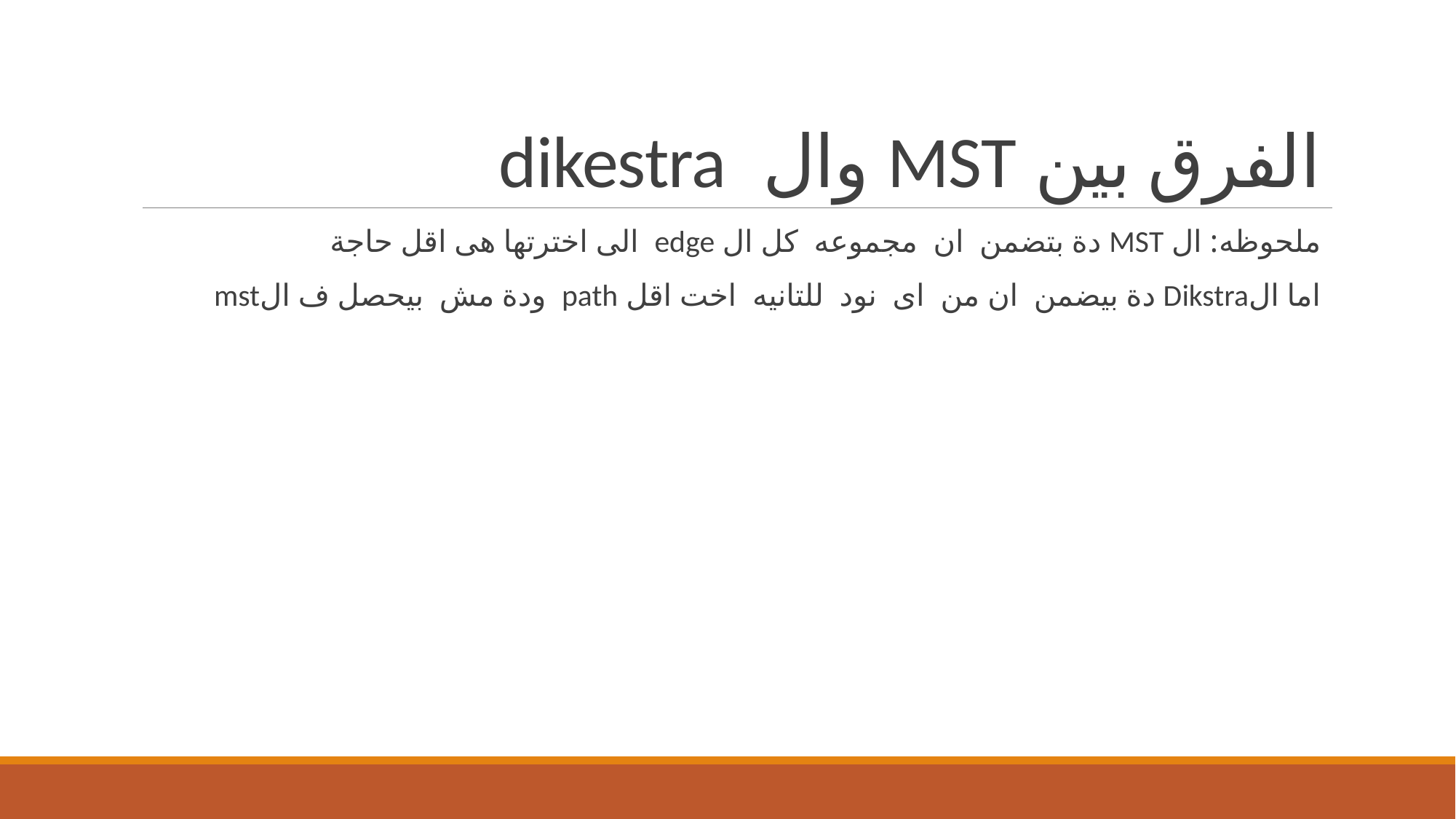

# الفرق بين MST وال  dikestra
ملحوظه: ال MST دة بتضمن  ان  مجموعه  كل ال edge  الى اخترتها هى اقل حاجة
اما الDikstra دة بيضمن  ان من  اى  نود  للتانيه  اخت اقل path  ودة مش  بيحصل ف الmst